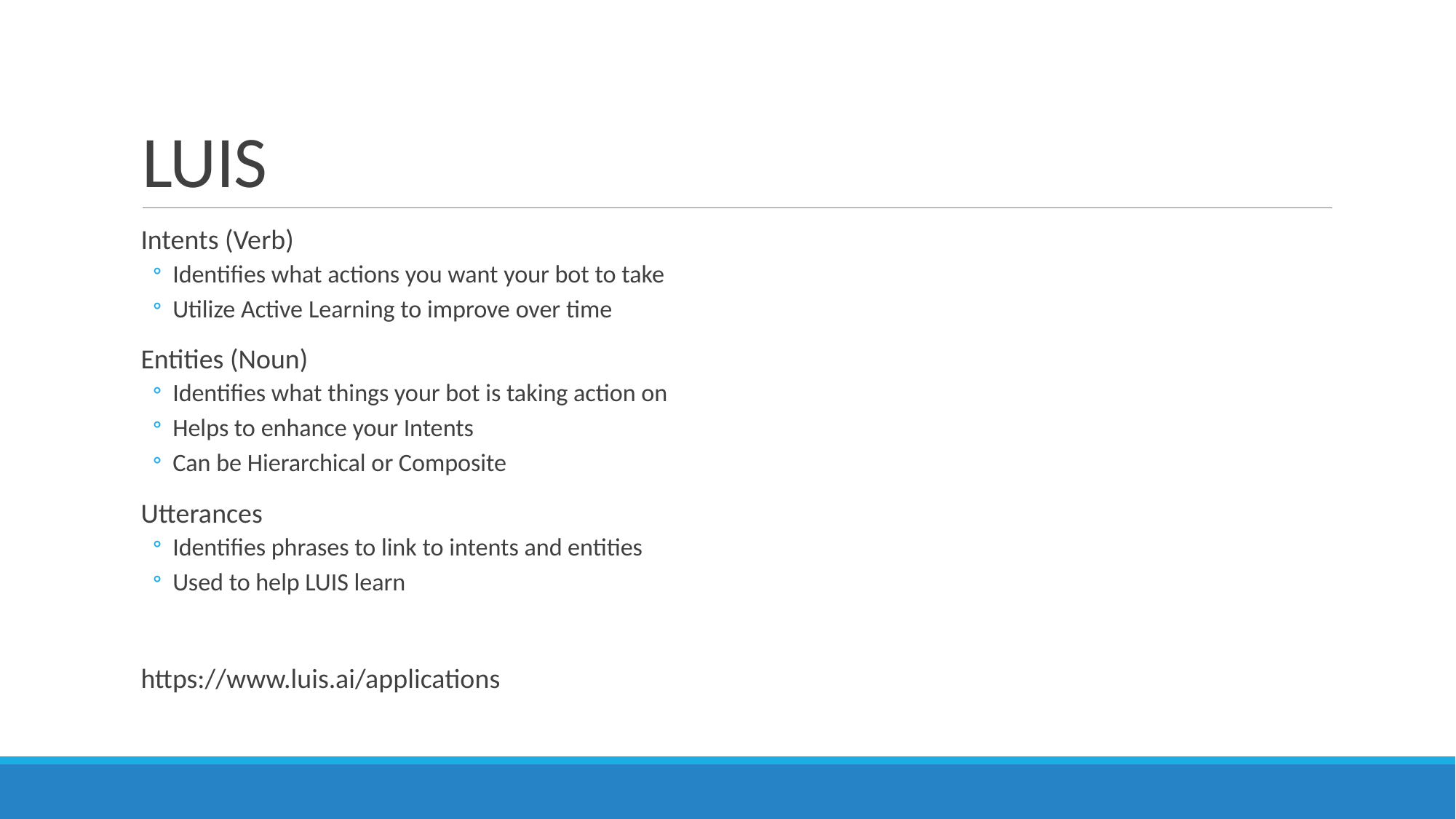

# LUIS
Intents (Verb)
Identifies what actions you want your bot to take
Utilize Active Learning to improve over time
Entities (Noun)
Identifies what things your bot is taking action on
Helps to enhance your Intents
Can be Hierarchical or Composite
Utterances
Identifies phrases to link to intents and entities
Used to help LUIS learn

https://www.luis.ai/applications